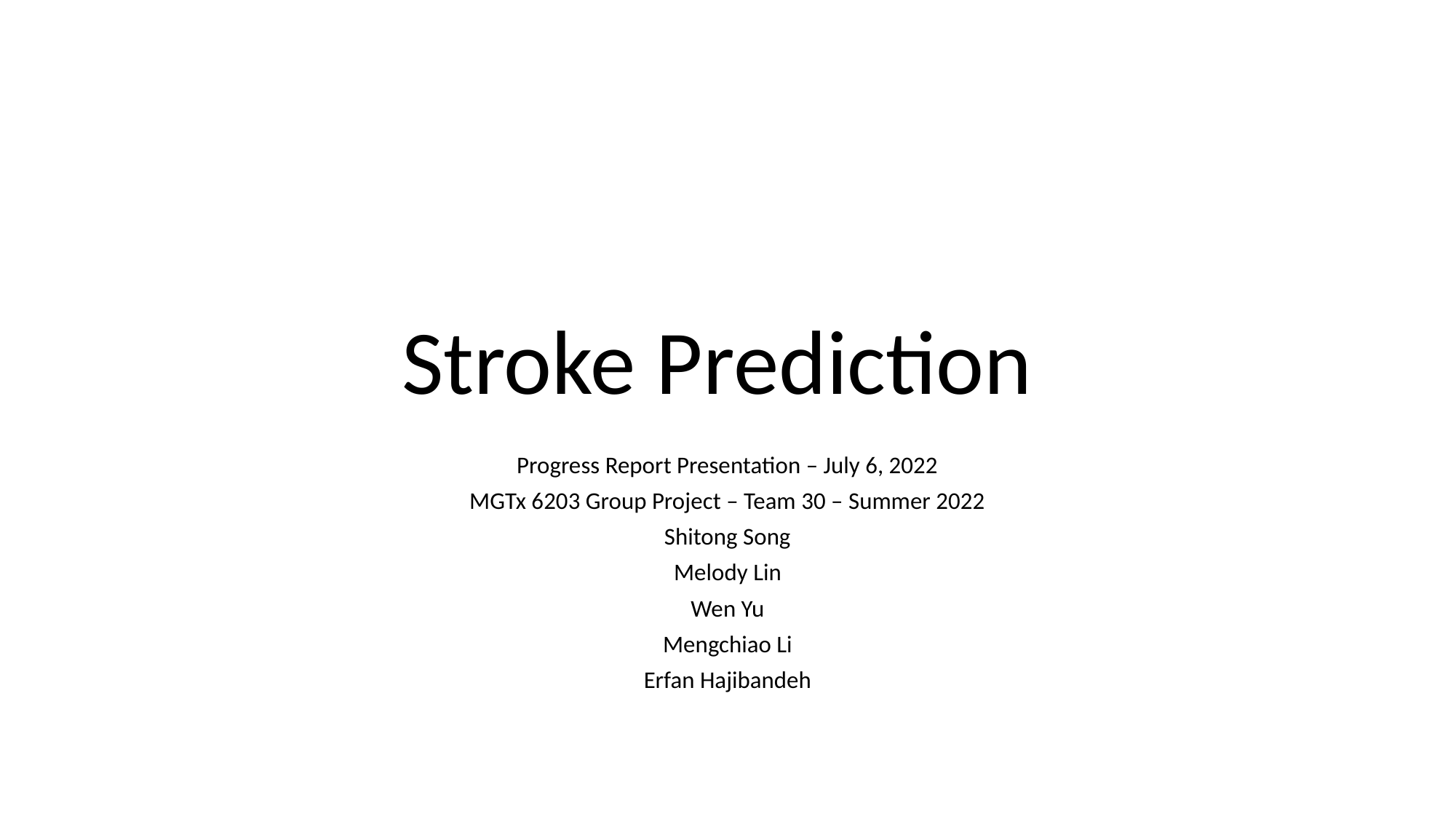

# Stroke Prediction
Progress Report Presentation – July 6, 2022
MGTx 6203 Group Project – Team 30 – Summer 2022
Shitong Song
Melody Lin
Wen Yu
Mengchiao Li
Erfan Hajibandeh